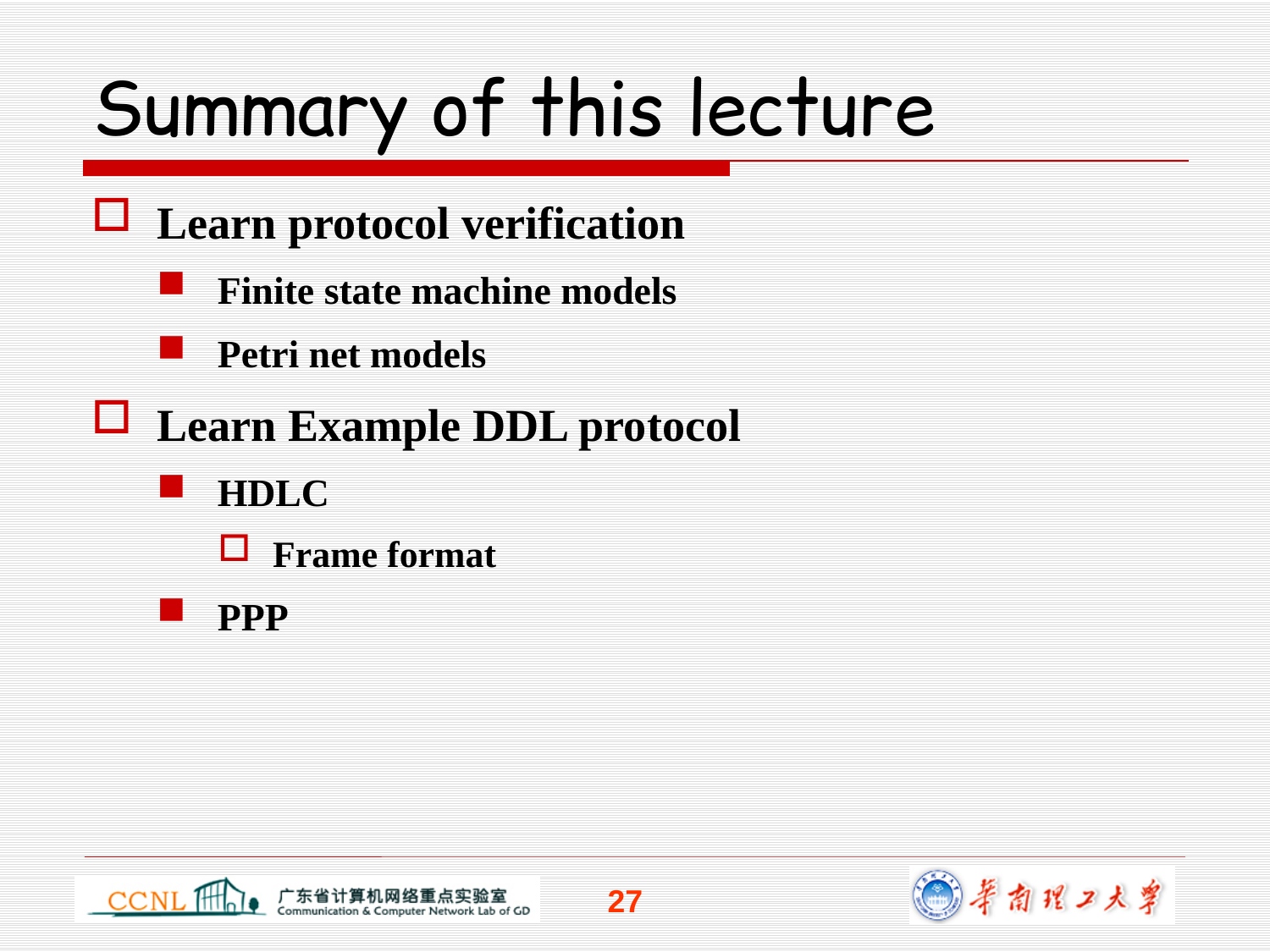

# Summary of this lecture
Learn protocol verification
Finite state machine models
Petri net models
Learn Example DDL protocol
HDLC
Frame format
PPP